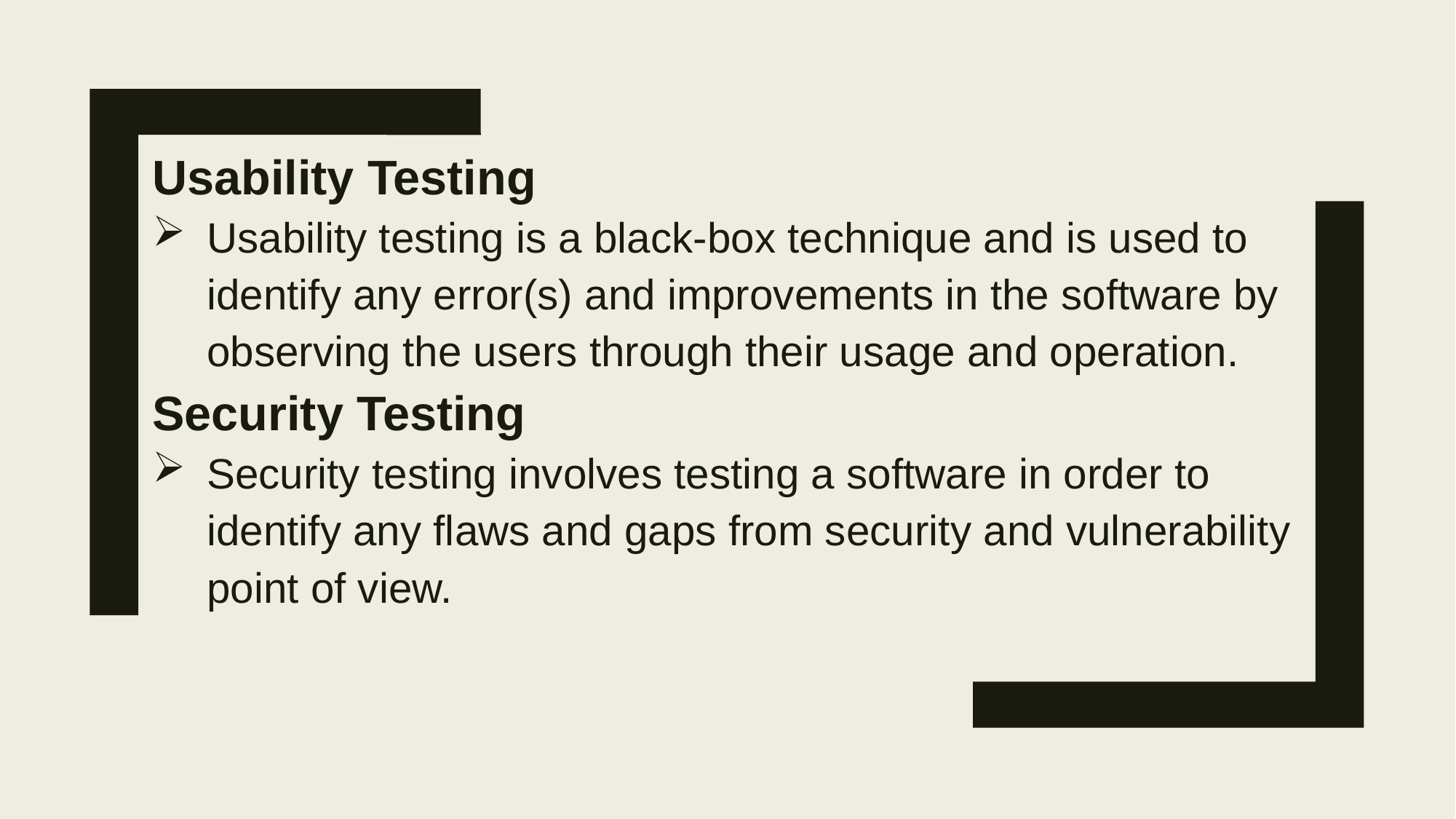

Usability Testing
Usability testing is a black-box technique and is used to identify any error(s) and improvements in the software by observing the users through their usage and operation.
Security Testing
Security testing involves testing a software in order to identify any flaws and gaps from security and vulnerability point of view.